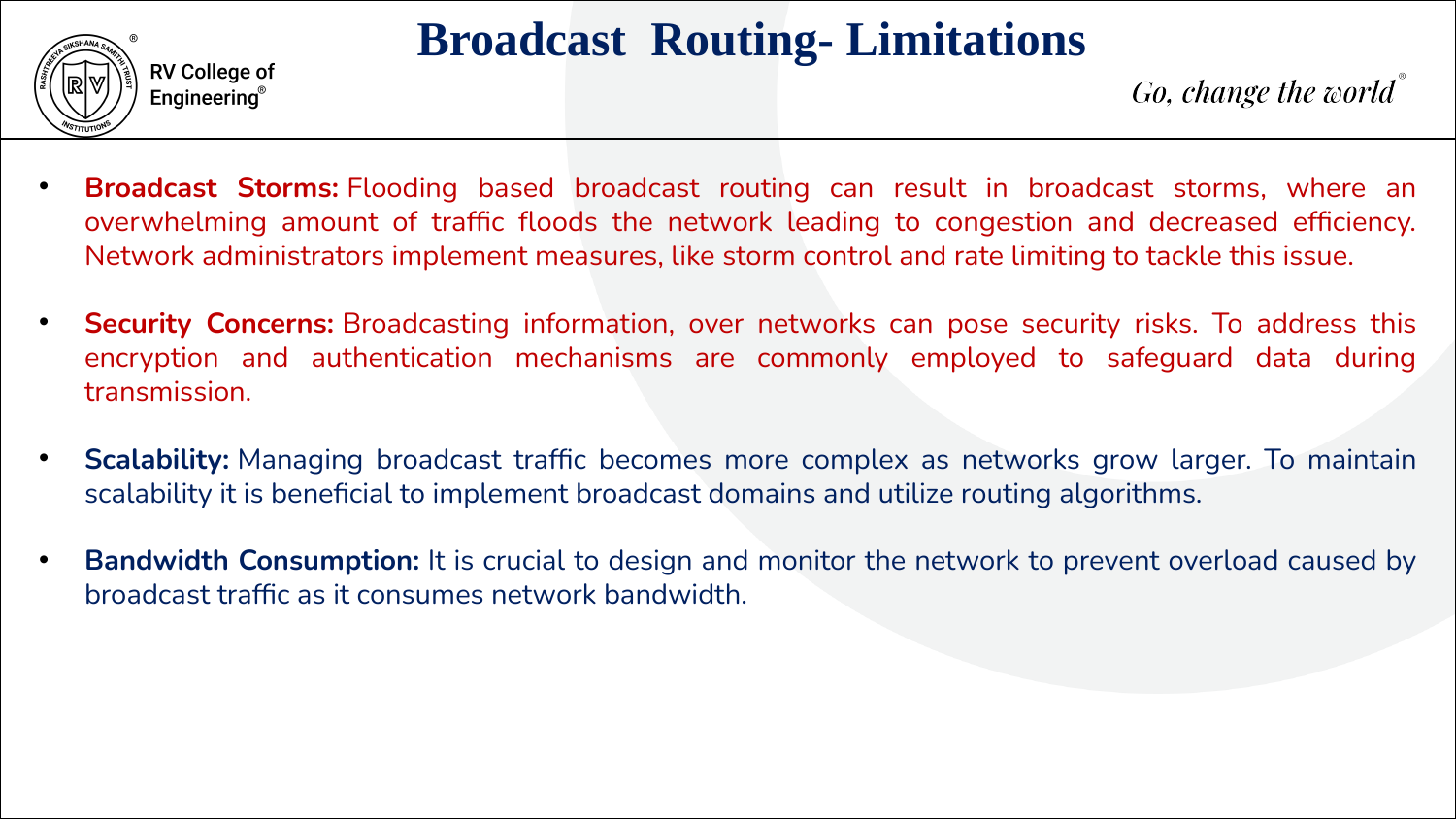

Broadcast  Routing- Limitations

Broadcast Storms: Flooding based broadcast routing can result in broadcast storms, where an overwhelming amount of traffic floods the network leading to congestion and decreased efficiency. Network administrators implement measures, like storm control and rate limiting to tackle this issue.

Security Concerns: Broadcasting information, over networks can pose security risks. To address this encryption and authentication mechanisms are commonly employed to safeguard data during transmission.

Scalability: Managing broadcast traffic becomes more complex as networks grow larger. To maintain scalability it is beneficial to implement broadcast domains and utilize routing algorithms.

Bandwidth Consumption: It is crucial to design and monitor the network to prevent overload caused by broadcast traffic as it consumes network bandwidth.